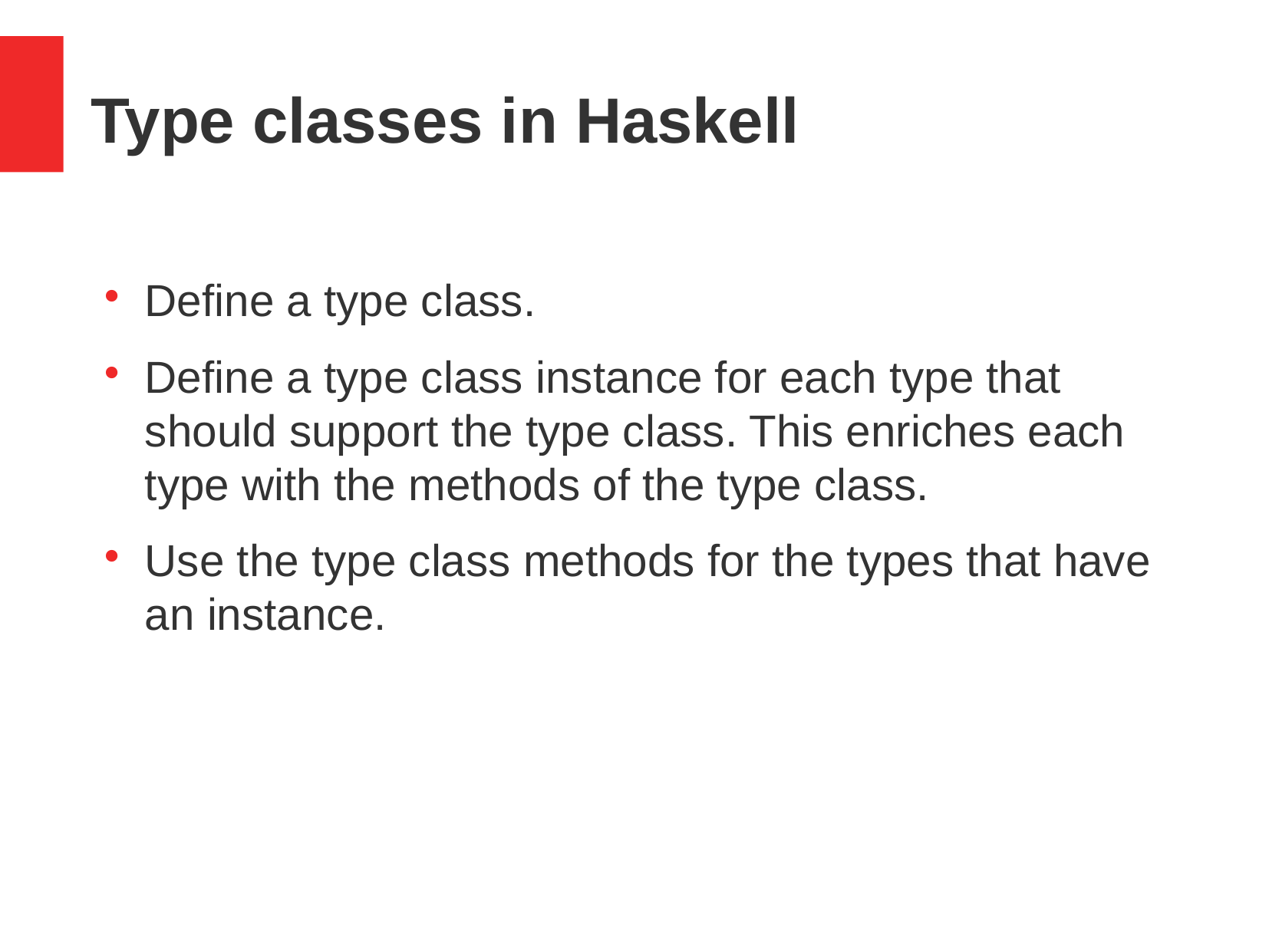

Type classes in Haskell
Define a type class.
Define a type class instance for each type that should support the type class. This enriches each type with the methods of the type class.
Use the type class methods for the types that have an instance.